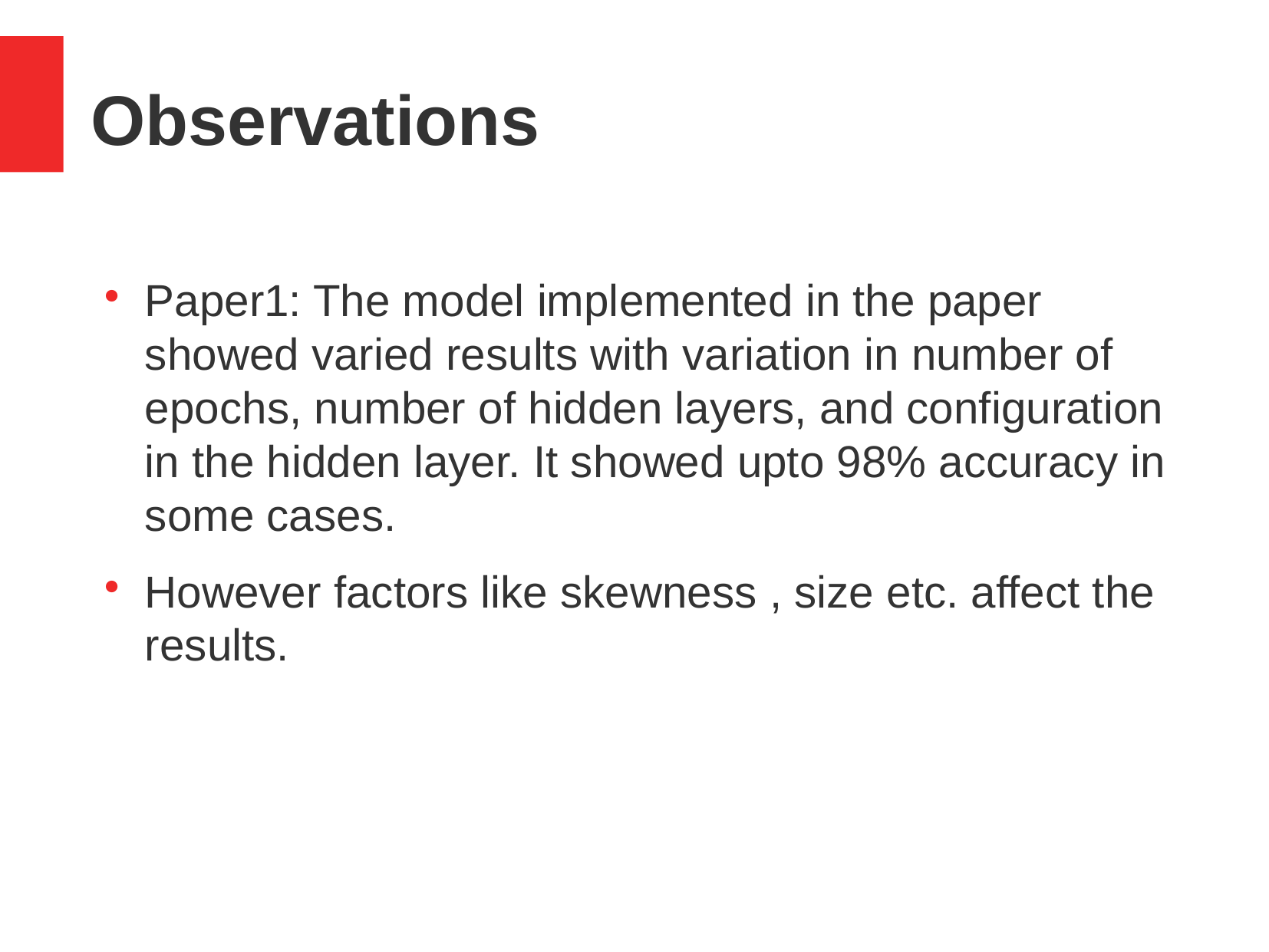

Observations
Paper1: The model implemented in the paper showed varied results with variation in number of epochs, number of hidden layers, and configuration in the hidden layer. It showed upto 98% accuracy in some cases.
However factors like skewness , size etc. affect the results.